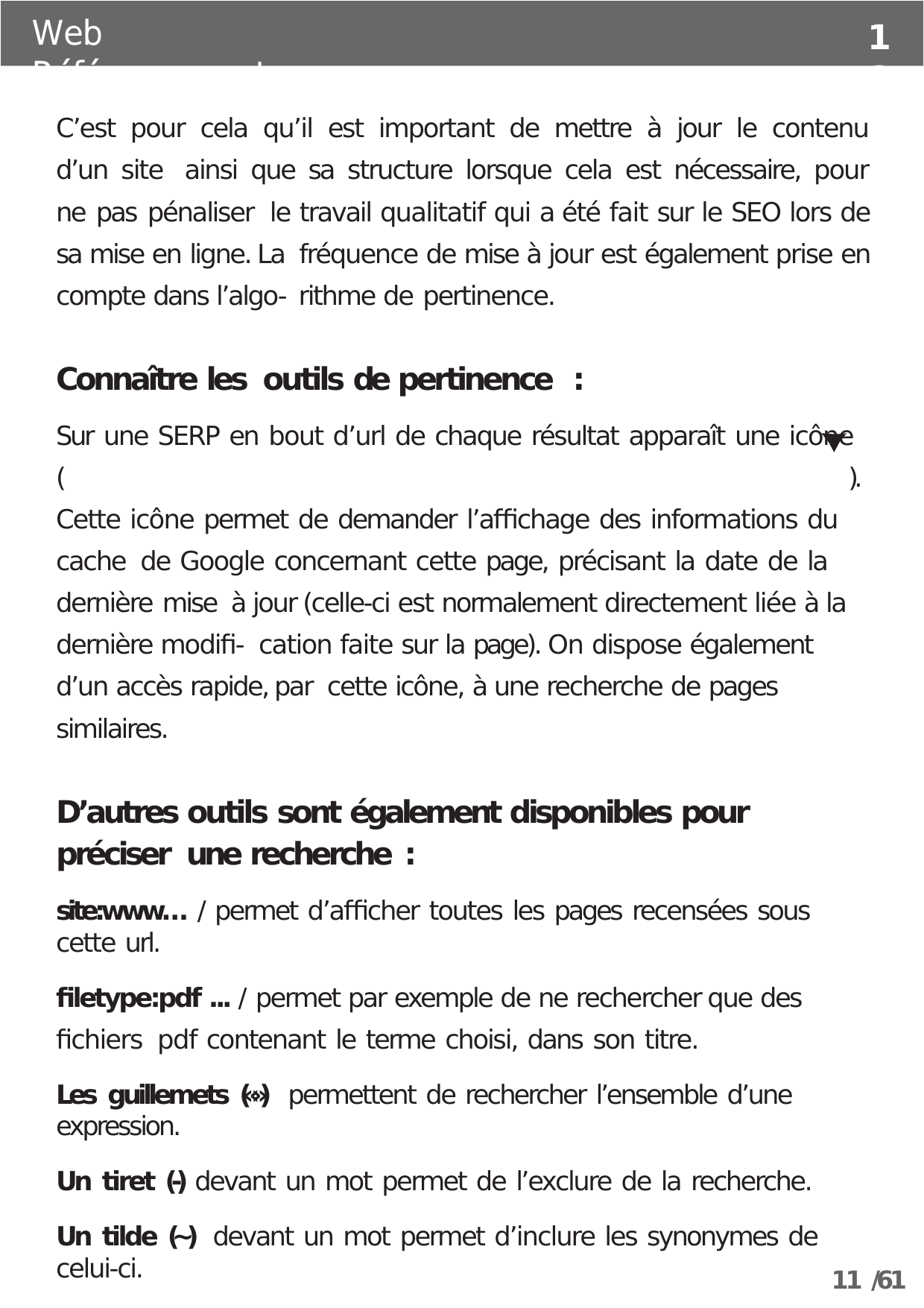

Web Référencement
11
C’est pour cela qu’il est important de mettre à jour le contenu d’un site  ainsi que sa structure lorsque cela est nécessaire, pour ne pas pénaliser  le travail qualitatif qui a été fait sur le SEO lors de sa mise en ligne. La  fréquence de mise à jour est également prise en compte dans l’algo-  rithme de pertinence.

Connaître les  outils de pertinence  :
Sur une SERP en bout d’url de chaque résultat apparaît une icône (	).  Cette icône permet de demander l’affichage des informations du cache  de Google concernant cette page, précisant la date de la dernière mise  à jour (celle-ci est normalement directement liée à la dernière modifi-  cation faite sur la page). On dispose également d’un accès rapide, par  cette icône, à une recherche de pages similaires.

D’autres outils sont également disponibles pour préciser  une recherche :
site:www… / permet d’afficher toutes les pages recensées sous cette url.
filetype:pdf ... / permet par exemple de ne rechercher que des fichiers  pdf contenant le terme choisi, dans son titre.
Les guillemets («»)                    permettent de rechercher l’ensemble d’une expression.
Un tiret (-)  devant un mot permet de l’exclure de la recherche.
Un tilde (~)    devant un mot permet d’inclure les synonymes de celui-ci.
Une  étoile  (*)        à  la place des mots  inconnus permet  de les   trouver.

Ne jamais négliger que ces outils sont à la disposition de l’utilisateur.

11 /61